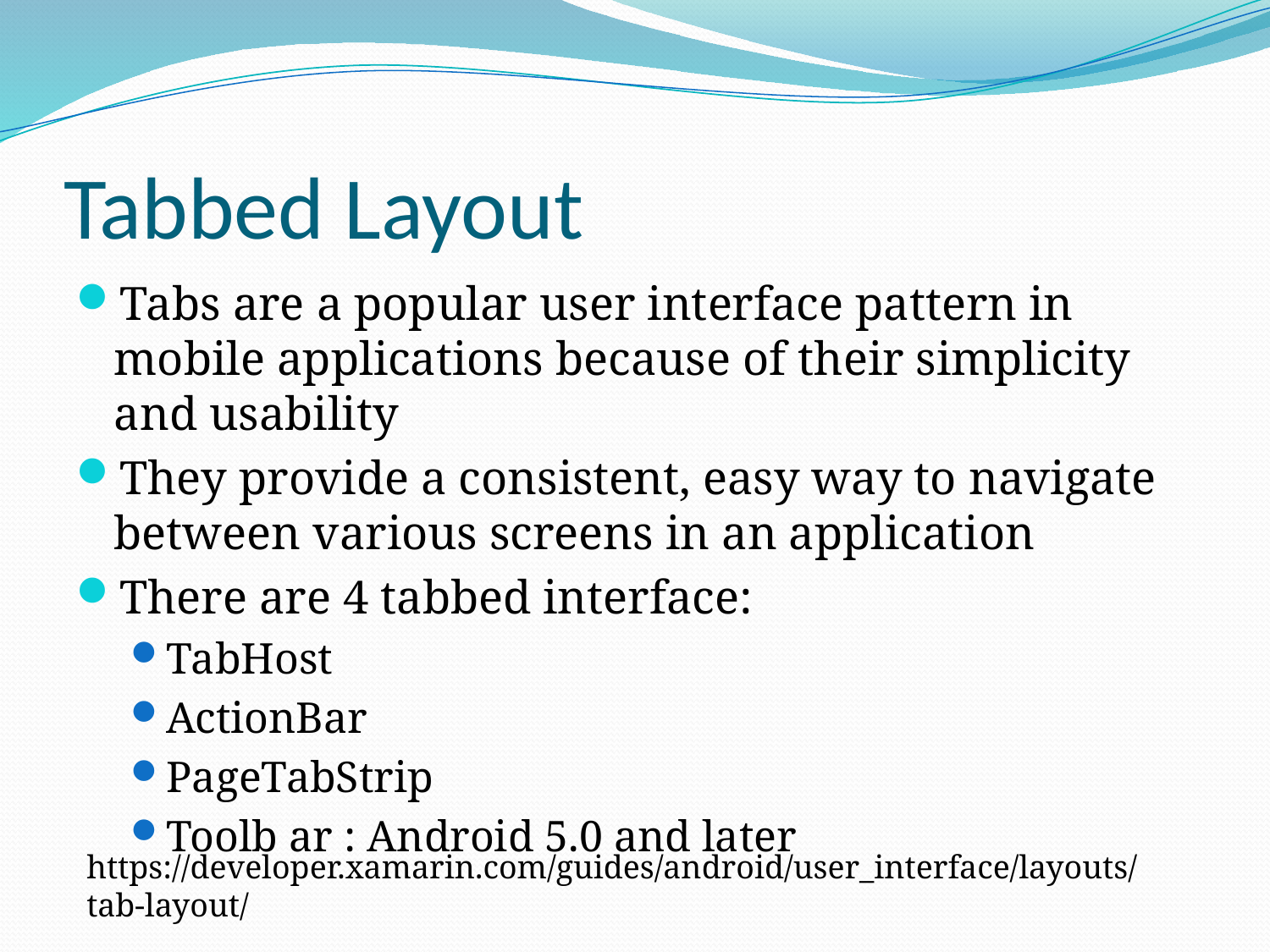

# Tabbed Layout
Tabs are a popular user interface pattern in mobile applications because of their simplicity and usability
They provide a consistent, easy way to navigate between various screens in an application
There are 4 tabbed interface:
TabHost
ActionBar
PageTabStrip
Toolb ar : Android 5.0 and later
https://developer.xamarin.com/guides/android/user_interface/layouts/tab-layout/